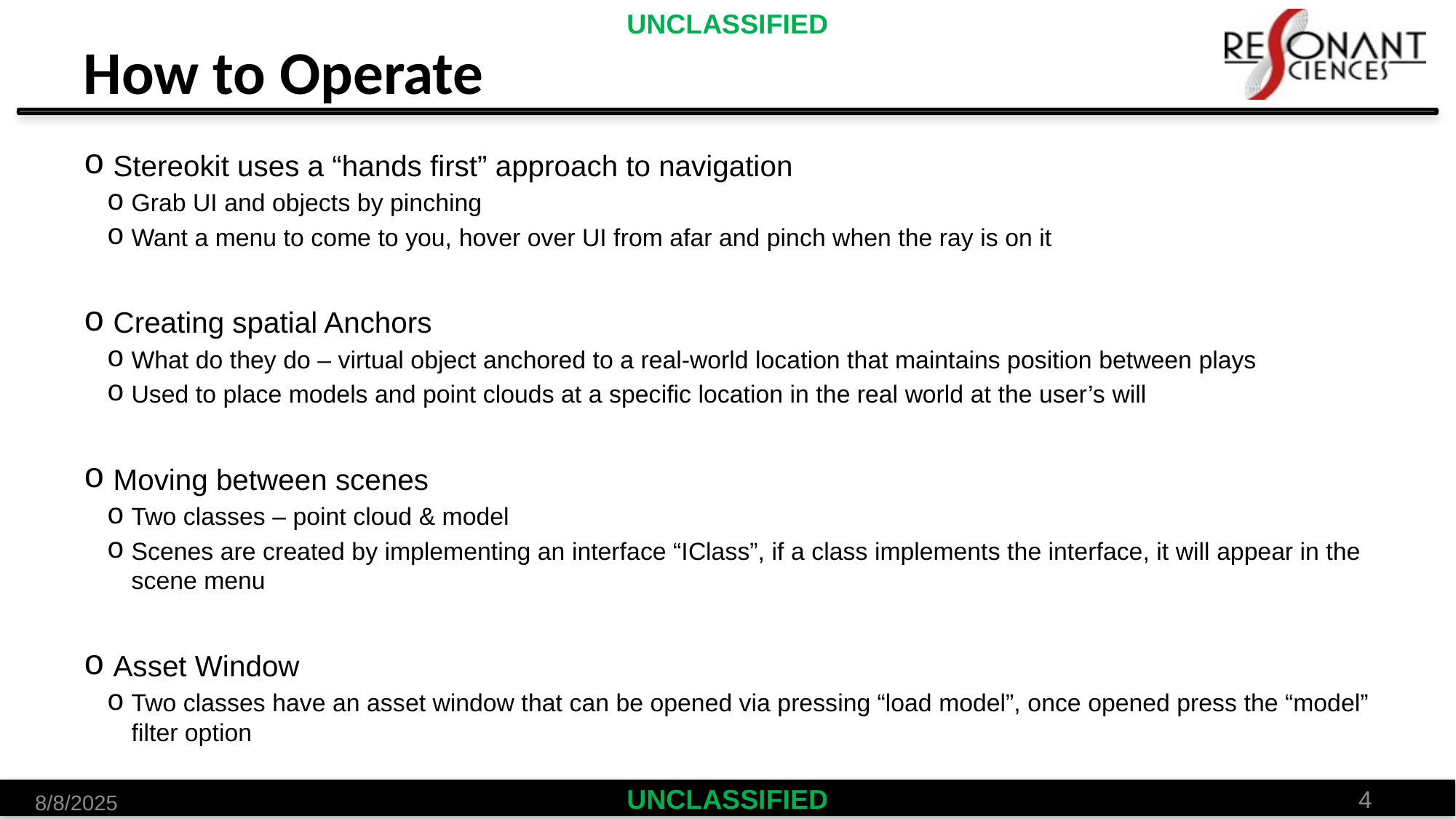

UNCLASSIFIED
# How to Operate
Stereokit uses a “hands first” approach to navigation
Grab UI and objects by pinching
Want a menu to come to you, hover over UI from afar and pinch when the ray is on it

Creating spatial Anchors
What do they do – virtual object anchored to a real-world location that maintains position between plays
Used to place models and point clouds at a specific location in the real world at the user’s will

Moving between scenes
Two classes – point cloud & model
Scenes are created by implementing an interface “IClass”, if a class implements the interface, it will appear in the scene menu

Asset Window
Two classes have an asset window that can be opened via pressing “load model”, once opened press the “model” filter option

UNCLASSIFIED